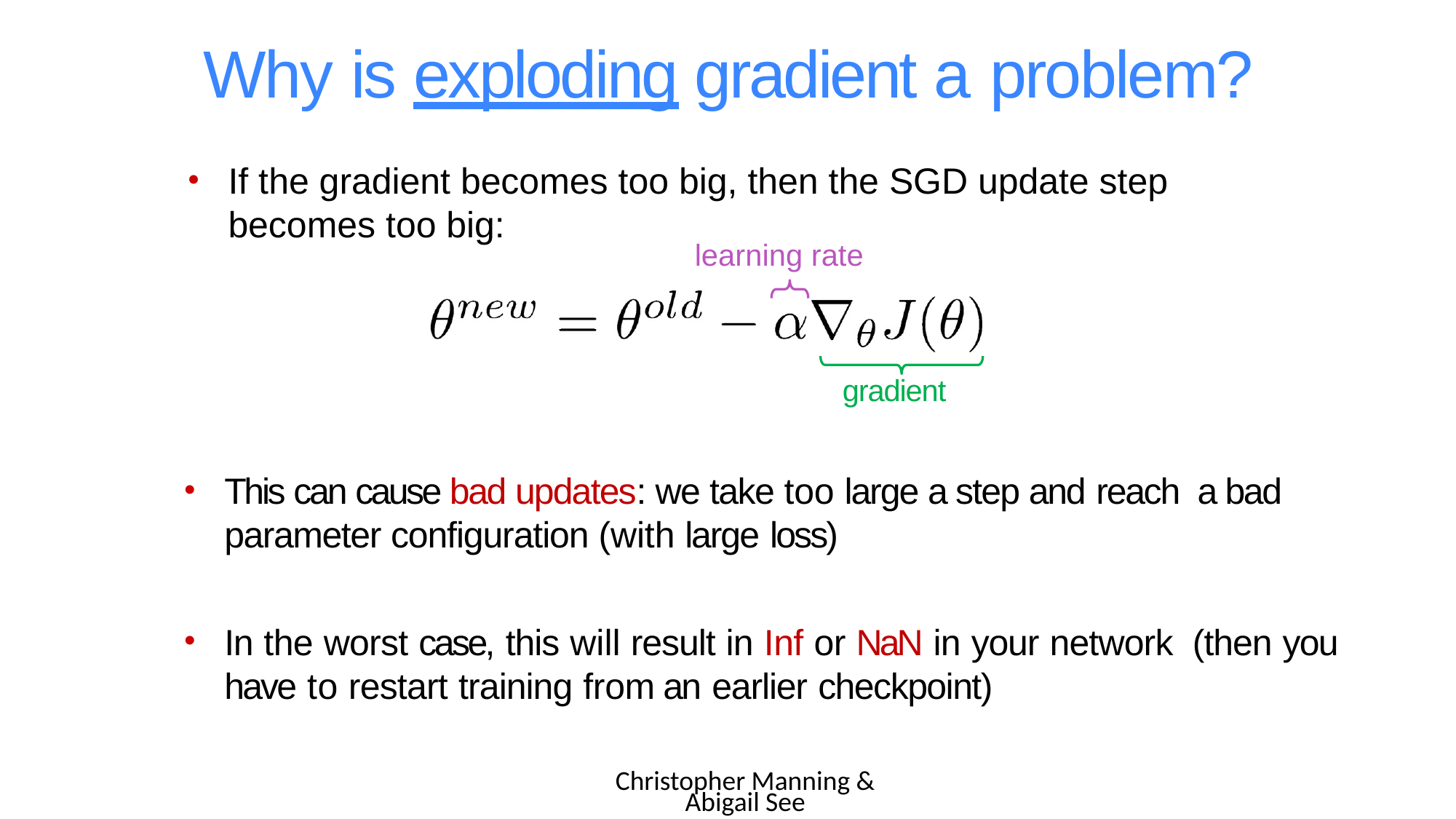

# Why is exploding gradient a problem?
If the gradient becomes too big, then the SGD update step  becomes too big:
   learning rate

     gradient

This can cause bad updates: we take too large a step and reach  a bad parameter configuration (with large loss)

In the worst case, this will result in Inf or NaN in your network  (then you have to restart training from an earlier checkpoint)
Christopher Manning & Abigail See